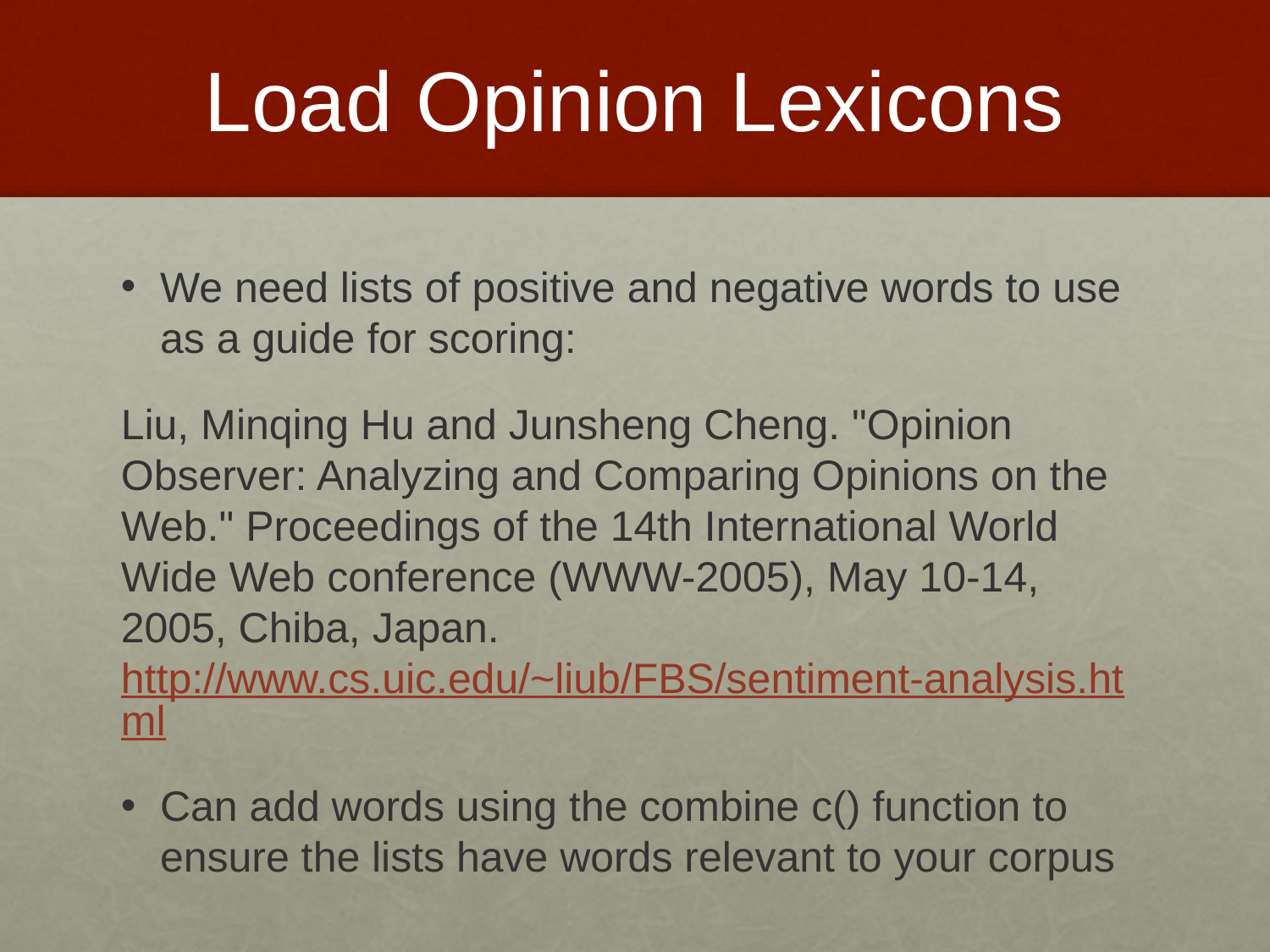

# Load Opinion Lexicons
We need lists of positive and negative words to use as a guide for scoring:
Liu, Minqing Hu and Junsheng Cheng. "Opinion Observer: Analyzing and Comparing Opinions on the Web." Proceedings of the 14th International World Wide Web conference (WWW-2005), May 10-14, 2005, Chiba, Japan. http://www.cs.uic.edu/~liub/FBS/sentiment-analysis.html
Can add words using the combine c() function to ensure the lists have words relevant to your corpus